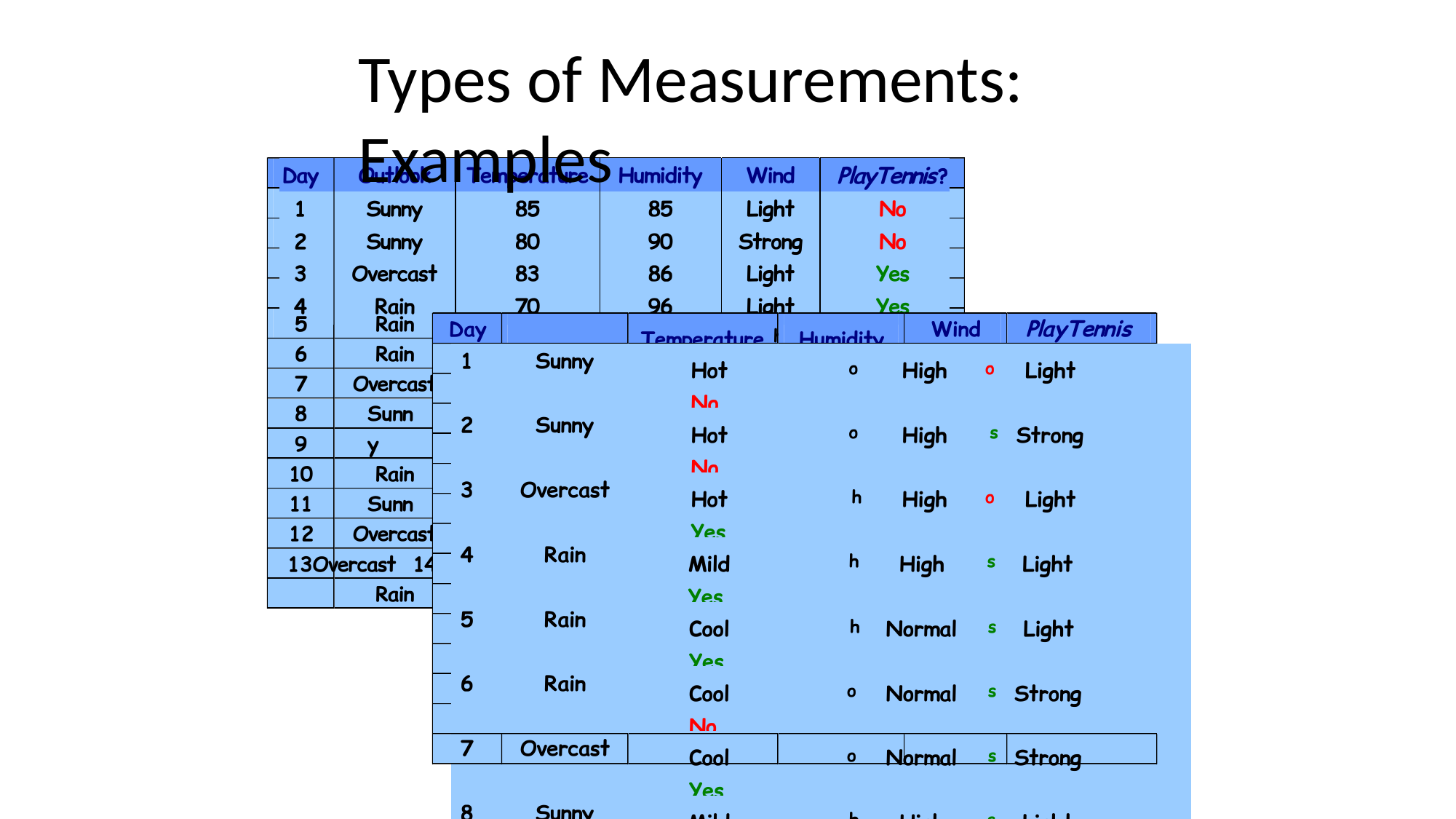

# Types of Measurements: Examples

| Day | Outlook | Temperature | Humidity | Wind | PlayTennis? |
| --- | --- | --- | --- | --- | --- |
| 1 | Sunny | 85 | 85 | Light | No |
| 2 | Sunny | 80 | 90 | Strong | No |
| 3 | Overcast | 83 | 86 | Light | Yes |
| 4 | Rain | 70 | 96 | Light | Yes |

5
6
68
80	Lig
t	Ye

Rain

PlayTennis?

Day	Outlook
Temperature h Humidity	s
Wind

65
70	Str
ng	N

Rain
| 1 | Sunny | Hot o High o Light No |  |  |  |  |
| --- | --- | --- | --- | --- | --- | --- |
| 2 | Sunny | Hot o High s Strong No |  |  |  |  |
| 3 | Overcast | Hot h High o Light Yes |  |  |  |  |
| 4 | Rain | Mild h High s Light Yes |  |  |  |  |
| 5 | Rain | Cool h Normal s Light Yes |  |  |  |  |
| 6 | Rain | Cool o Normal s Strong No |  |  |  |  |
| 7 | Overcast | Cool o Normal s Strong Yes |  |  |  |  |
| 8 | Sunny | Mild h High s Light No |  |  |  |  |
| 9 | Sunny | Cool o Normal o |  | Light | Yes |  |
| 10 | Rain | Mild | Normal | Light | Yes |  |
| 11 | Sunny | Mild | Normal | Strong | Yes |  |
| 12 | Overcast | Mild | High | Strong | Yes |  |
| 13 | Overcast | Hot | Normal | Light | Yes |  |
| 14 | Rain | Mild | High | Strong | No | 19 |
7
8

64
65	Str
ng	Ye

Overcast
Sunny  Sunny

72
95	Lig
t	N

9
10

69
70	Lig
t	Ye

Rain  Sunny

75
80	Lig
t	Ye

11
Overcast
Overcast  14

75
70	Str
ng	Ye

72
90	Str
ng	Ye

81
75	Lig
t	Ye

71
91	Str
ng	N

Rain